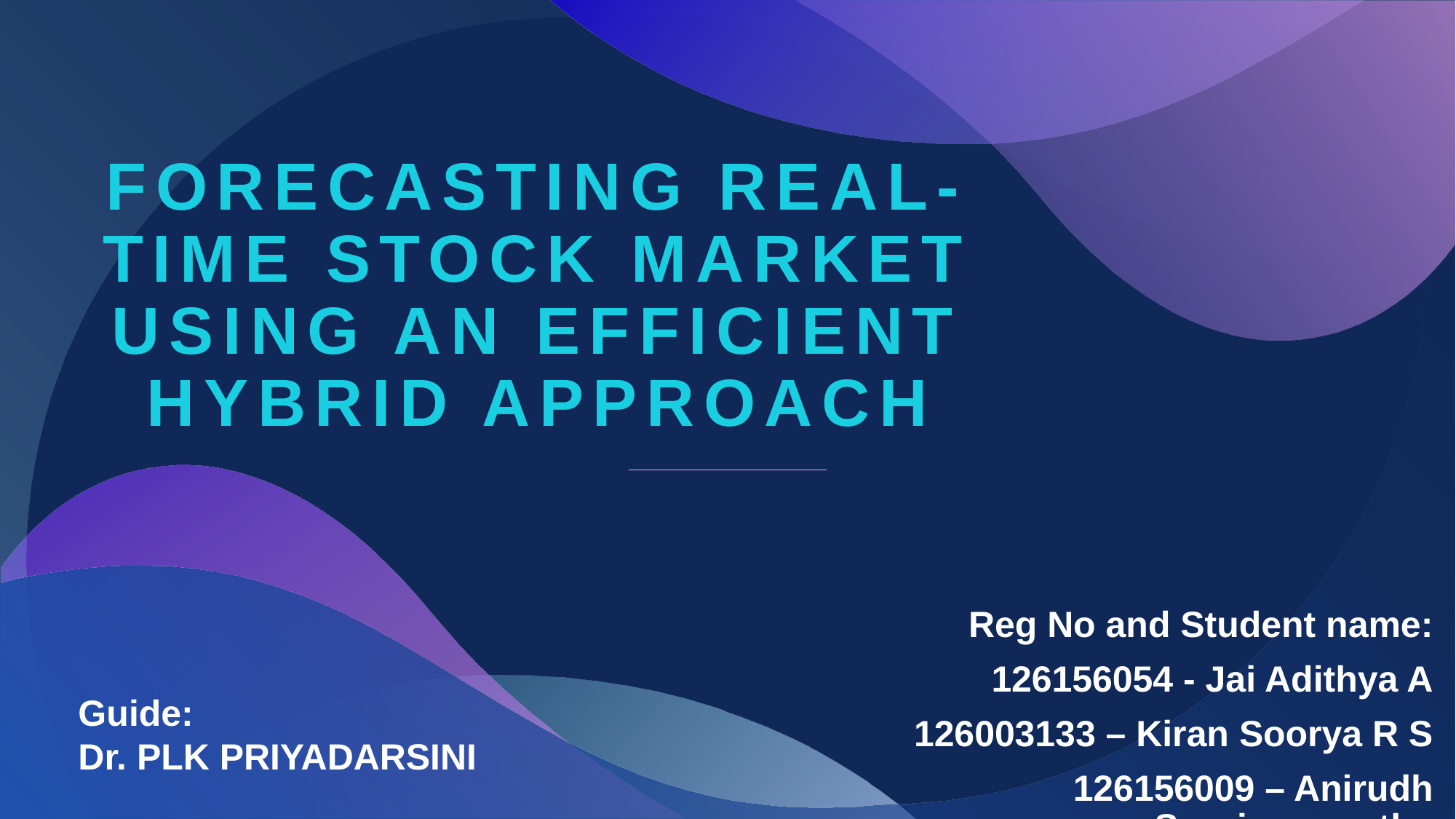

# forecasting real-time stock market using An efficient hybrid approach
Reg No and Student name:
126156054 - Jai Adithya A
126003133 – Kiran Soorya R S
126156009 – Anirudh Sooriyamoorthy
Guide:
Dr. PLK PRIYADARSINI